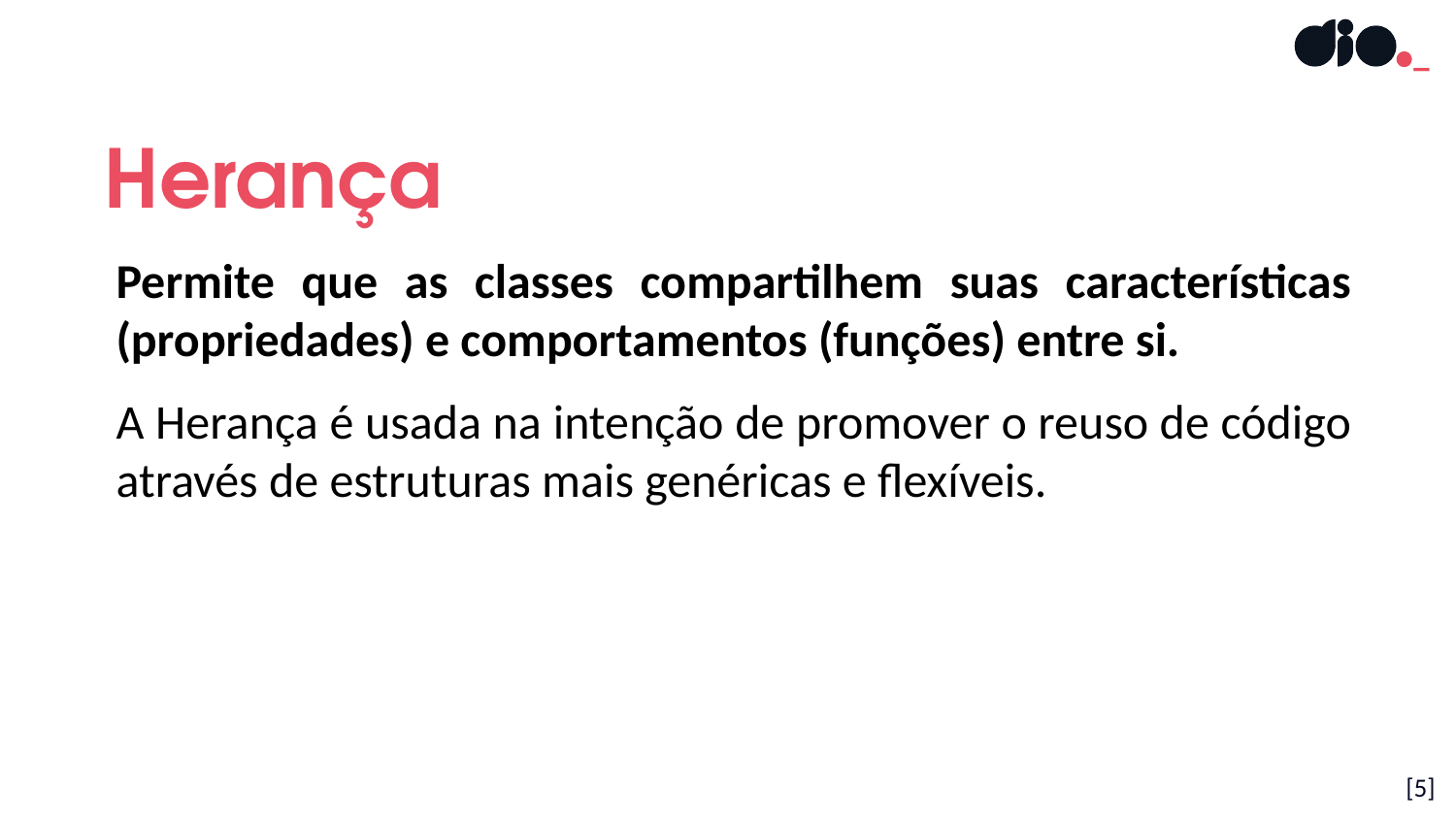

Herança
Permite que as classes compartilhem suas características (propriedades) e comportamentos (funções) entre si.
A Herança é usada na intenção de promover o reuso de código através de estruturas mais genéricas e flexíveis.
[5]